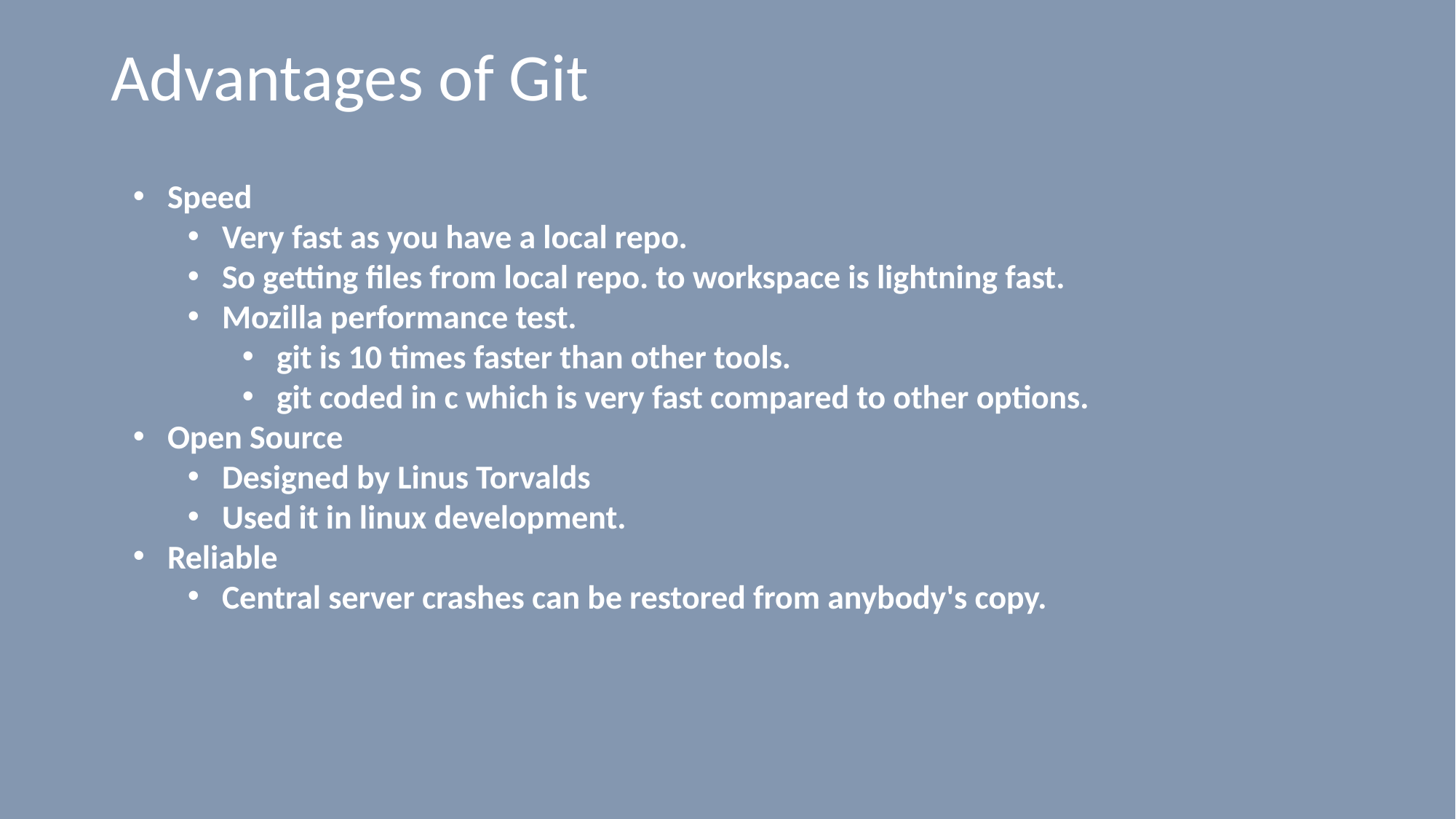

# Advantages of Git
Speed
Very fast as you have a local repo.
So getting files from local repo. to workspace is lightning fast.
Mozilla performance test.
git is 10 times faster than other tools.
git coded in c which is very fast compared to other options.
Open Source
Designed by Linus Torvalds
Used it in linux development.
Reliable
Central server crashes can be restored from anybody's copy.